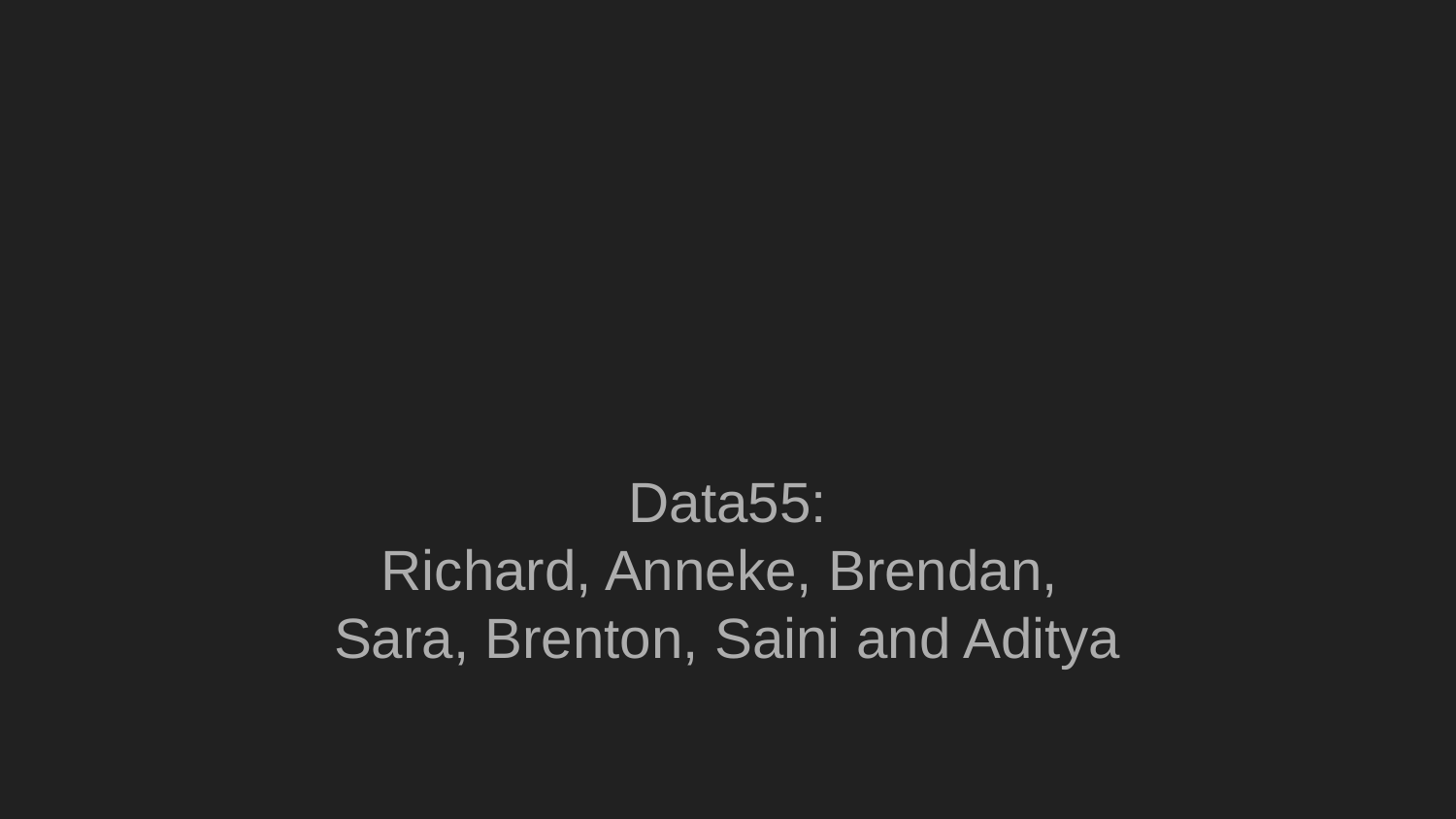

Data55:
Richard, Anneke, Brendan,
Sara, Brenton, Saini and Aditya